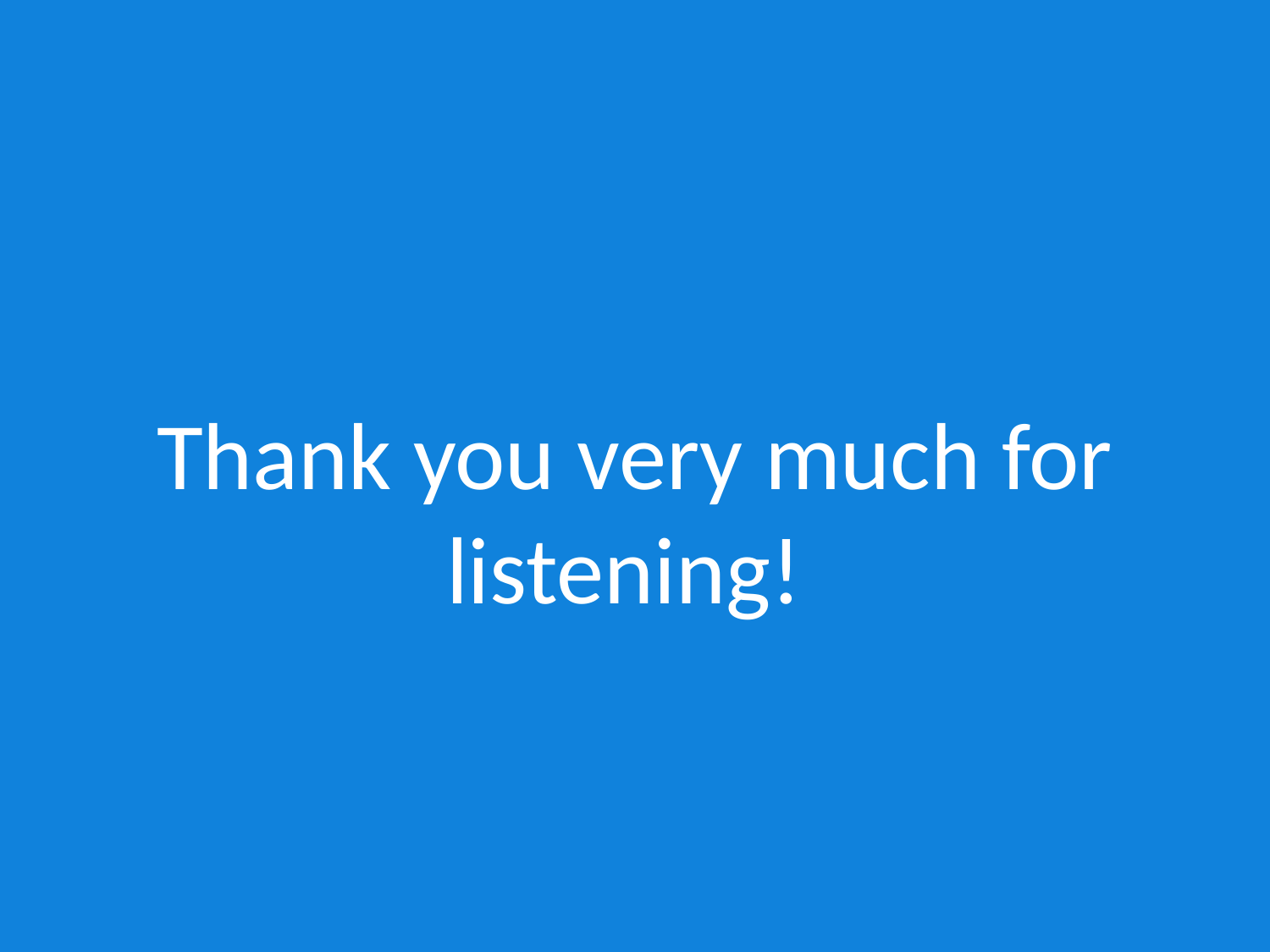

#

Thank you very much for listening!